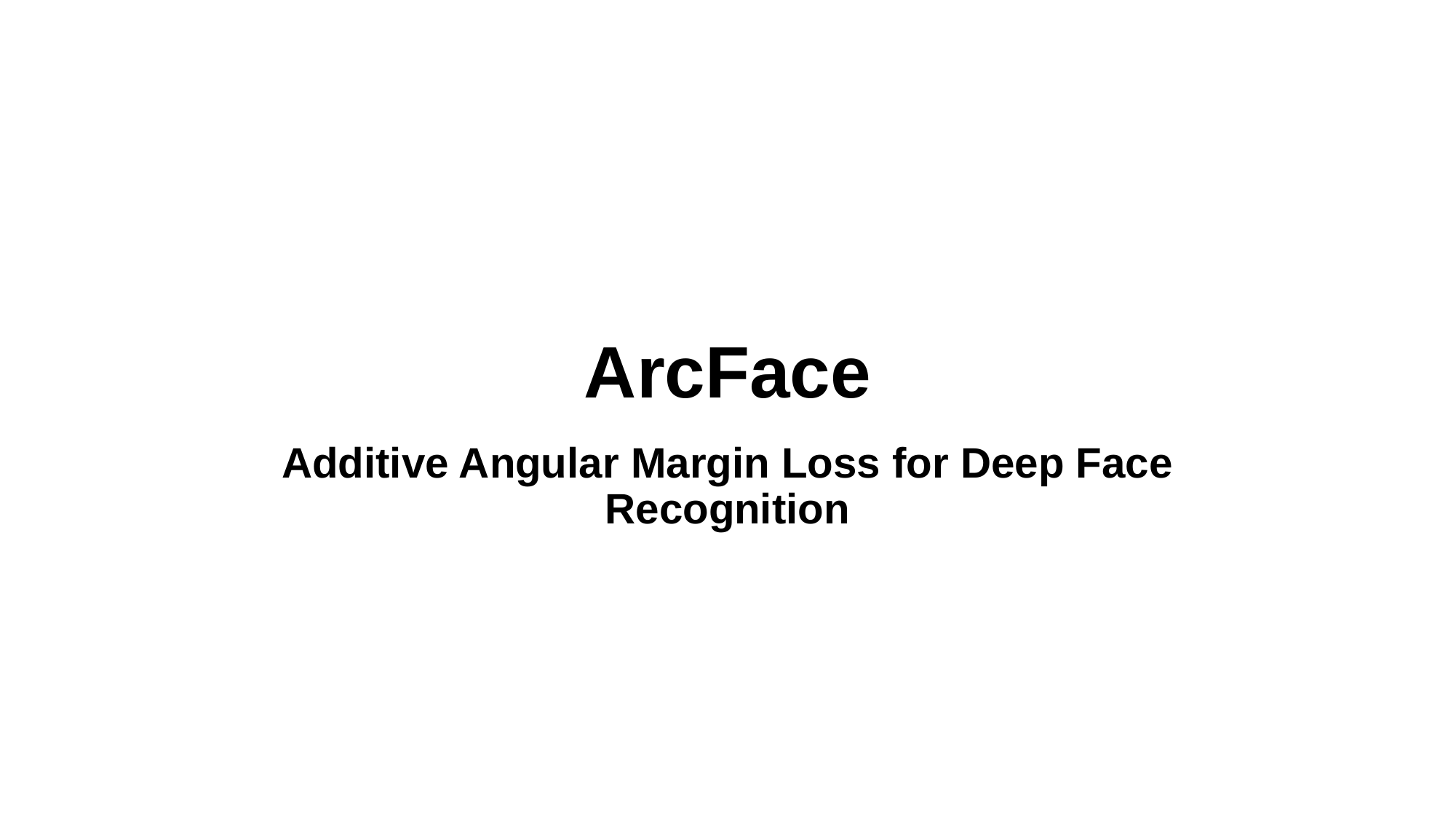

# ArcFace
Additive Angular Margin Loss for Deep Face Recognition